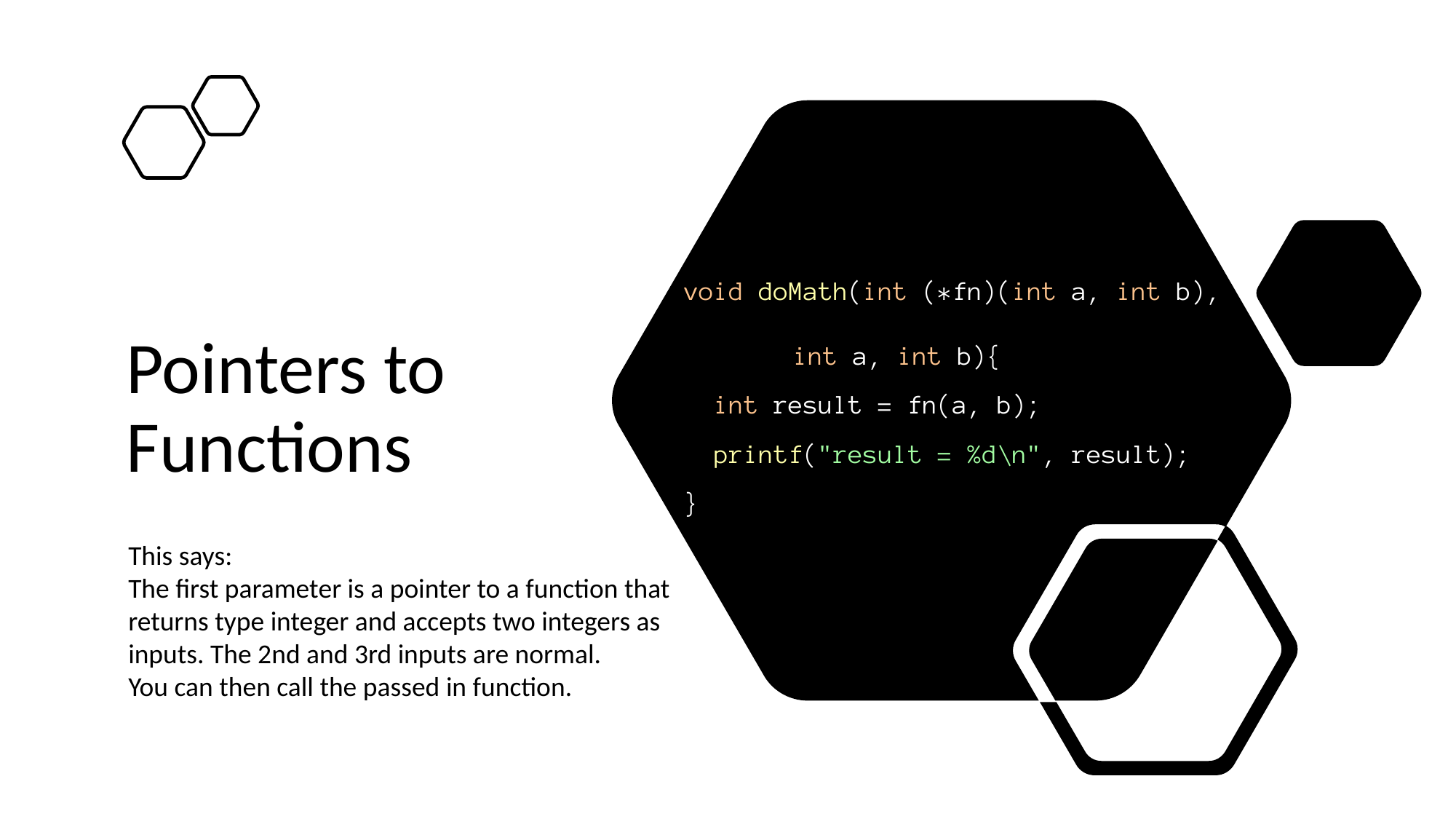

# Pointers to Functions
void doMath(int (*fn)(int a, int b),
	int a, int b){
  int result = fn(a, b);
  printf("result = %d\n", result);
}
This says:
The first parameter is a pointer to a function that returns type integer and accepts two integers as inputs. The 2nd and 3rd inputs are normal.
You can then call the passed in function.